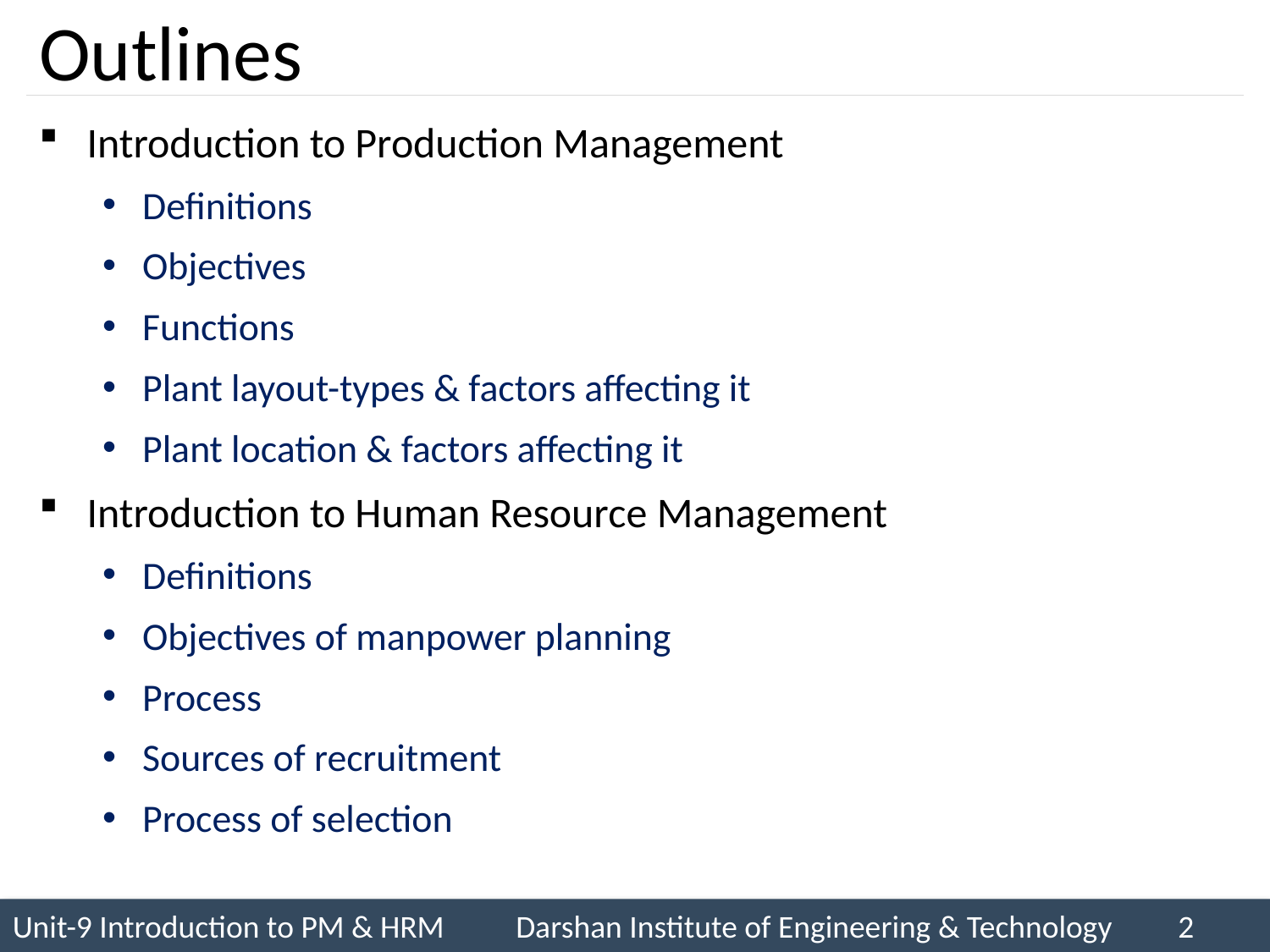

# Outlines
Introduction to Production Management
Definitions
Objectives
Functions
Plant layout-types & factors affecting it
Plant location & factors affecting it
Introduction to Human Resource Management
Definitions
Objectives of manpower planning
Process
Sources of recruitment
Process of selection